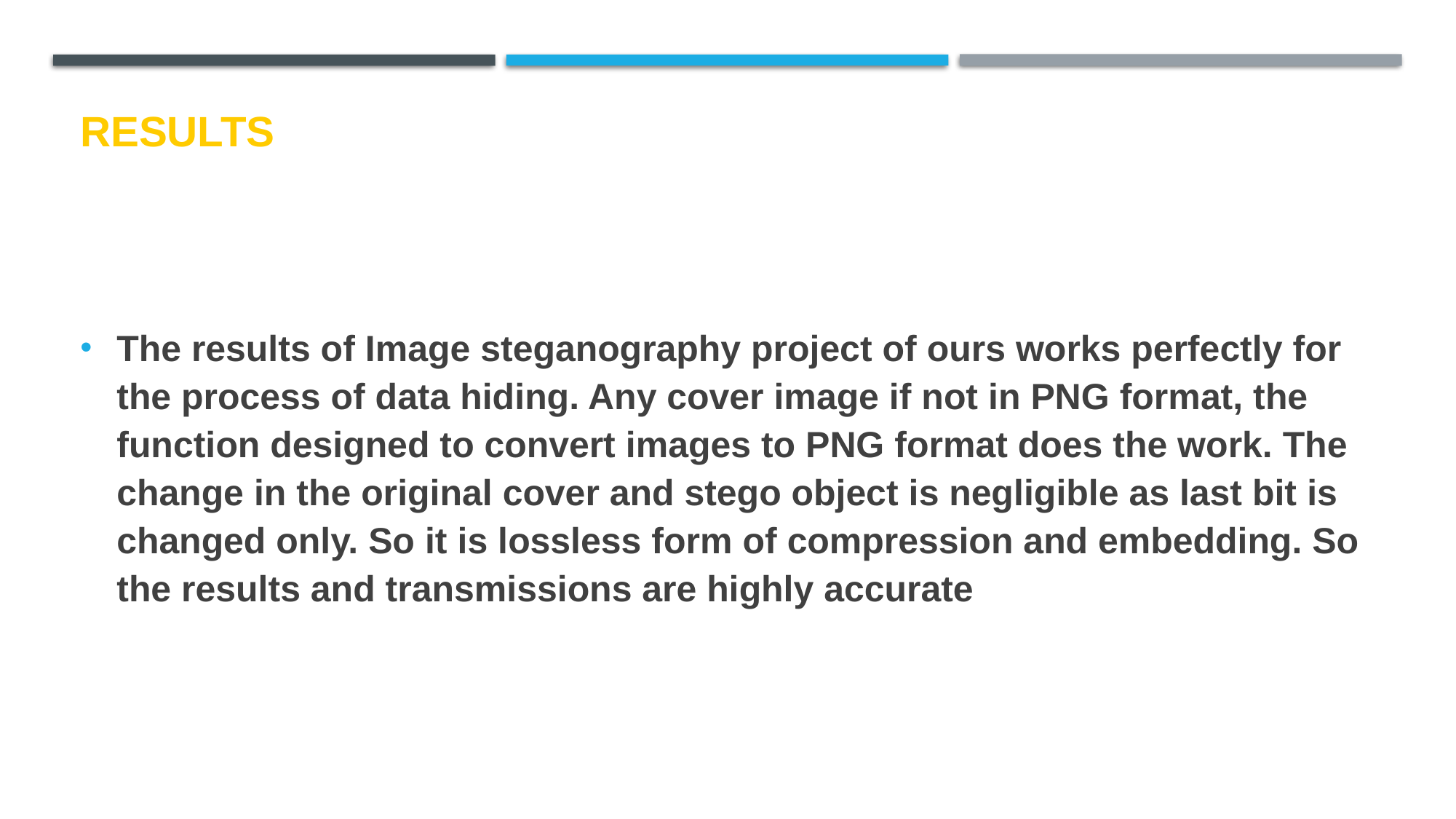

# Results
The results of Image steganography project of ours works perfectly for the process of data hiding. Any cover image if not in PNG format, the function designed to convert images to PNG format does the work. The change in the original cover and stego object is negligible as last bit is changed only. So it is lossless form of compression and embedding. So the results and transmissions are highly accurate